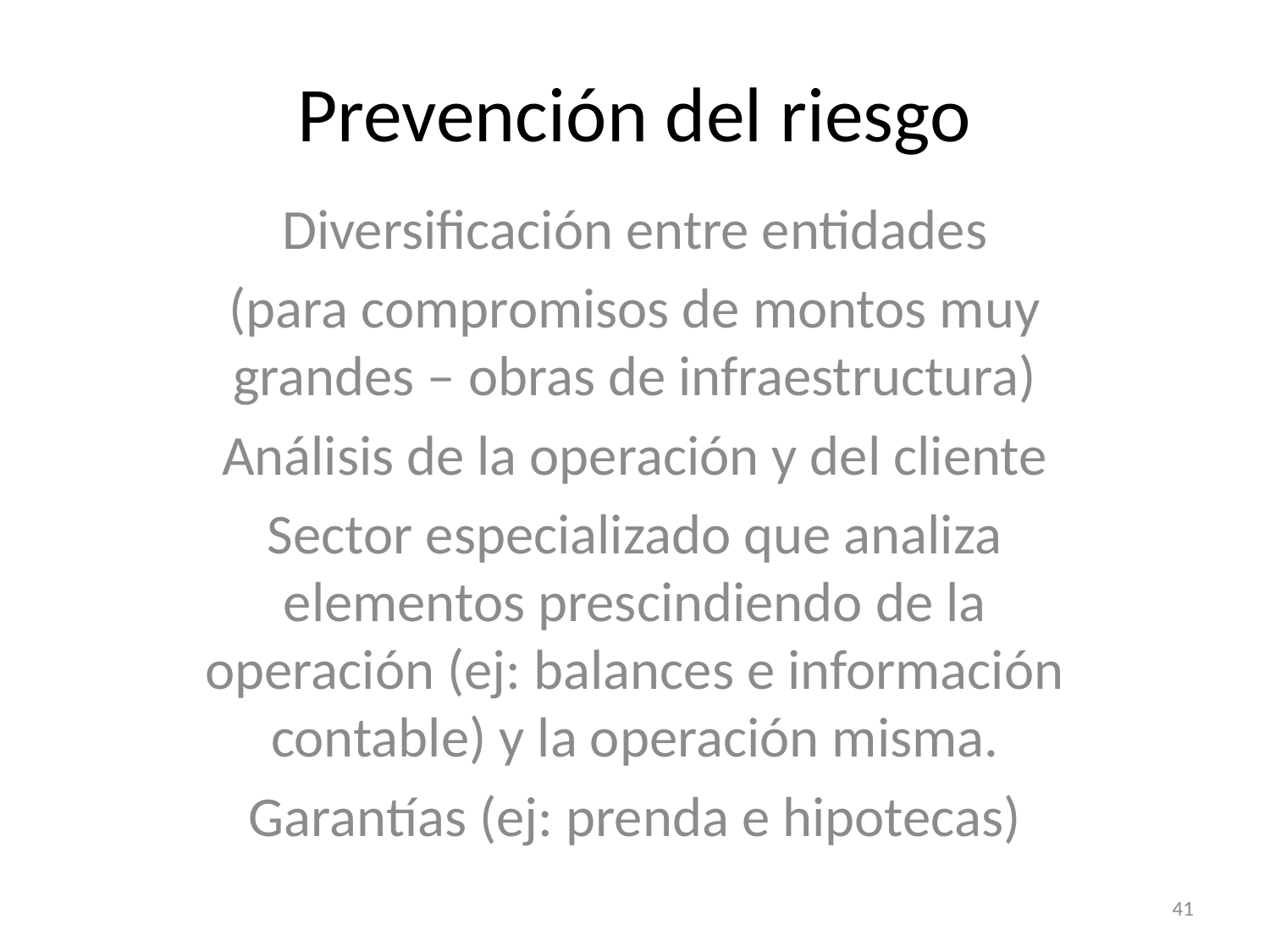

# Prevención del riesgo
Diversificación entre entidades
(para compromisos de montos muy grandes – obras de infraestructura)
Análisis de la operación y del cliente
Sector especializado que analiza elementos prescindiendo de la operación (ej: balances e información contable) y la operación misma.
Garantías (ej: prenda e hipotecas)
41